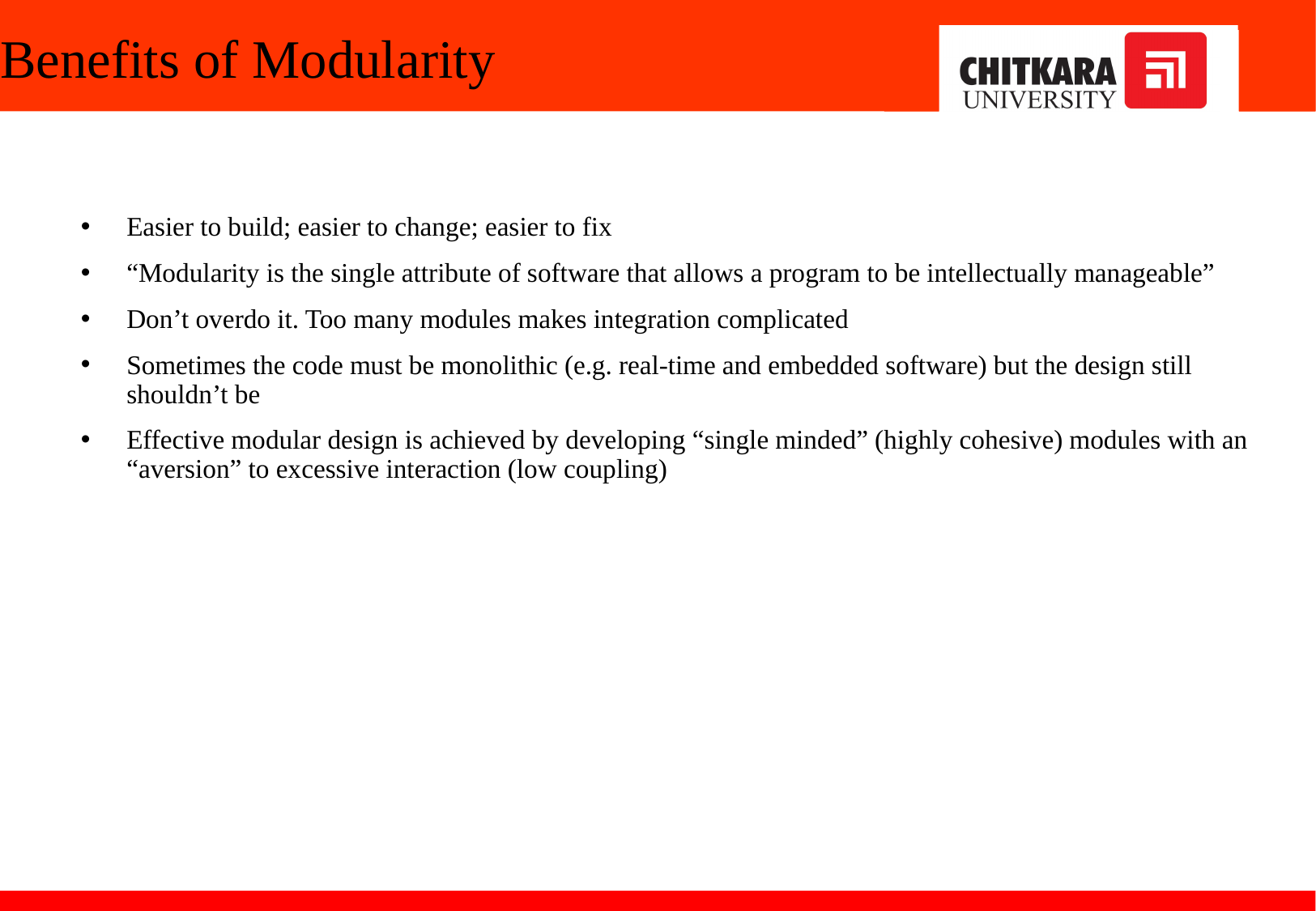

# Benefits of Modularity
Easier to build; easier to change; easier to fix
“Modularity is the single attribute of software that allows a program to be intellectually manageable”
Don’t overdo it. Too many modules makes integration complicated
Sometimes the code must be monolithic (e.g. real-time and embedded software) but the design still shouldn’t be
Effective modular design is achieved by developing “single minded” (highly cohesive) modules with an “aversion” to excessive interaction (low coupling)